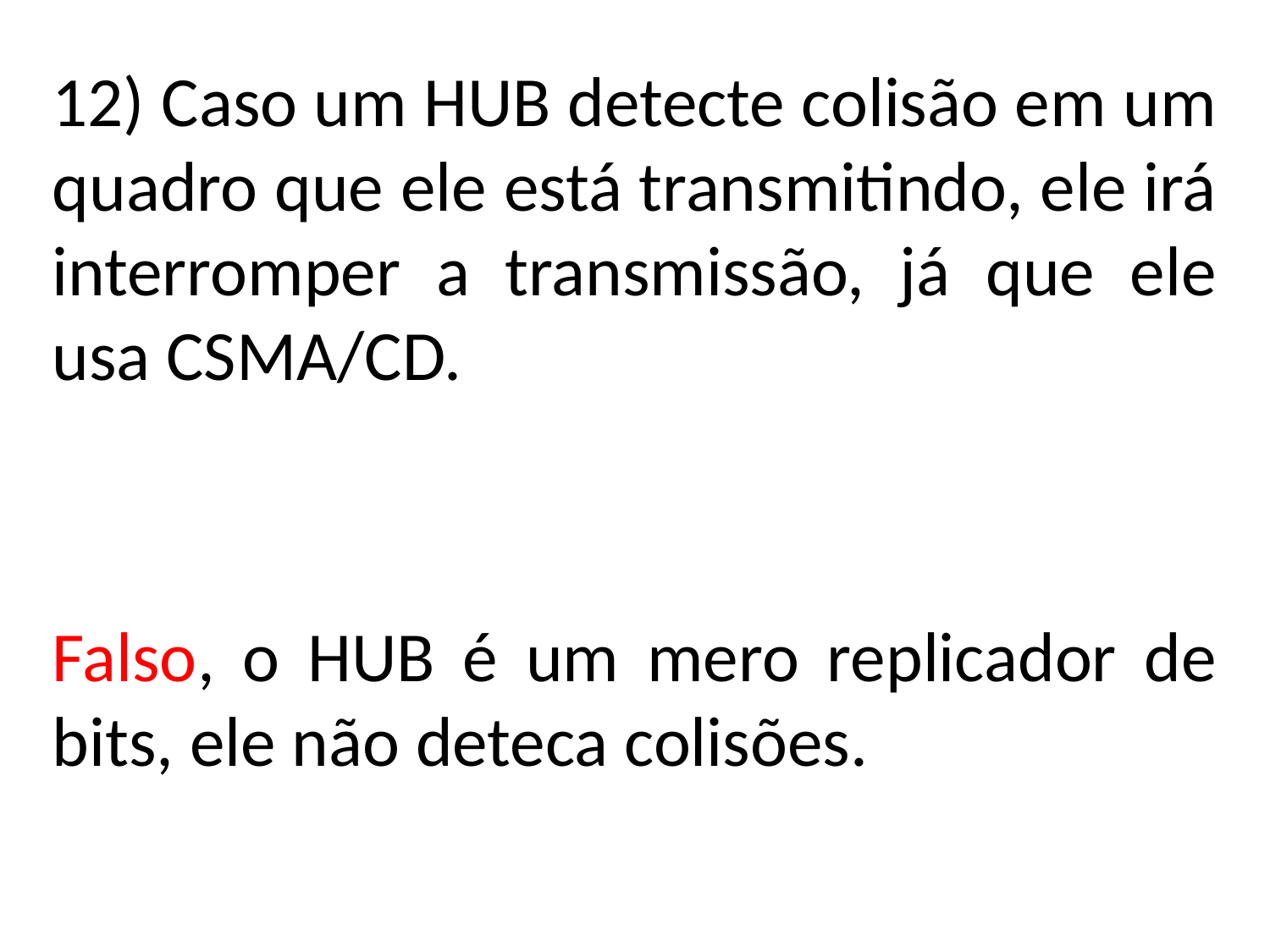

12) Caso um HUB detecte colisão em um quadro que ele está transmitindo, ele irá interromper a transmissão, já que ele usa CSMA/CD.
Falso, o HUB é um mero replicador de bits, ele não deteca colisões.